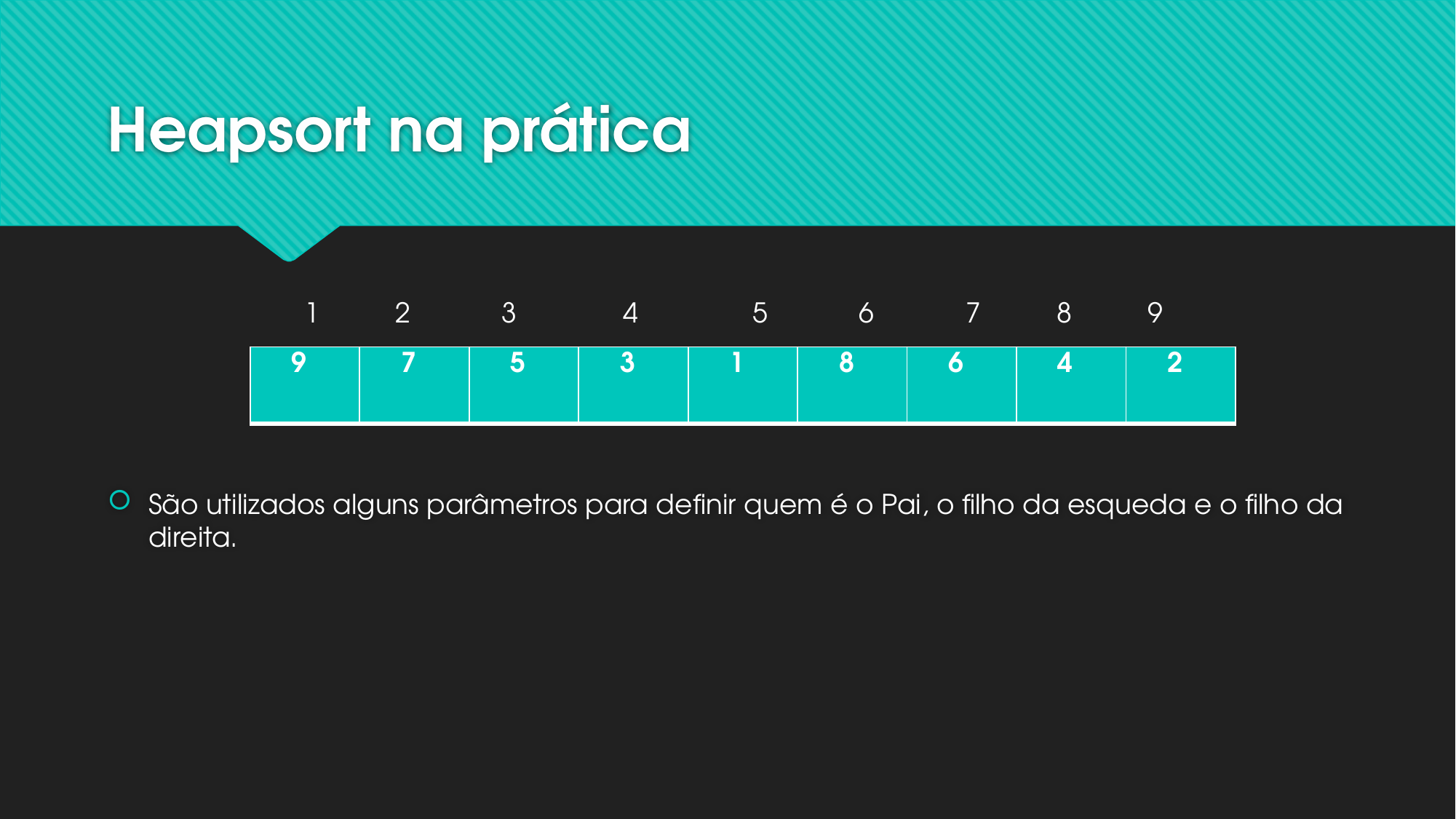

# Heapsort na prática
1          2            3              4               5            6            7          8          9
| 9 | 7 | 5 | 3 | 1 | 8 | 6 | 4 | 2 |
| --- | --- | --- | --- | --- | --- | --- | --- | --- |
São utilizados alguns parâmetros para definir quem é o Pai, o filho da esqueda e o filho da direita.